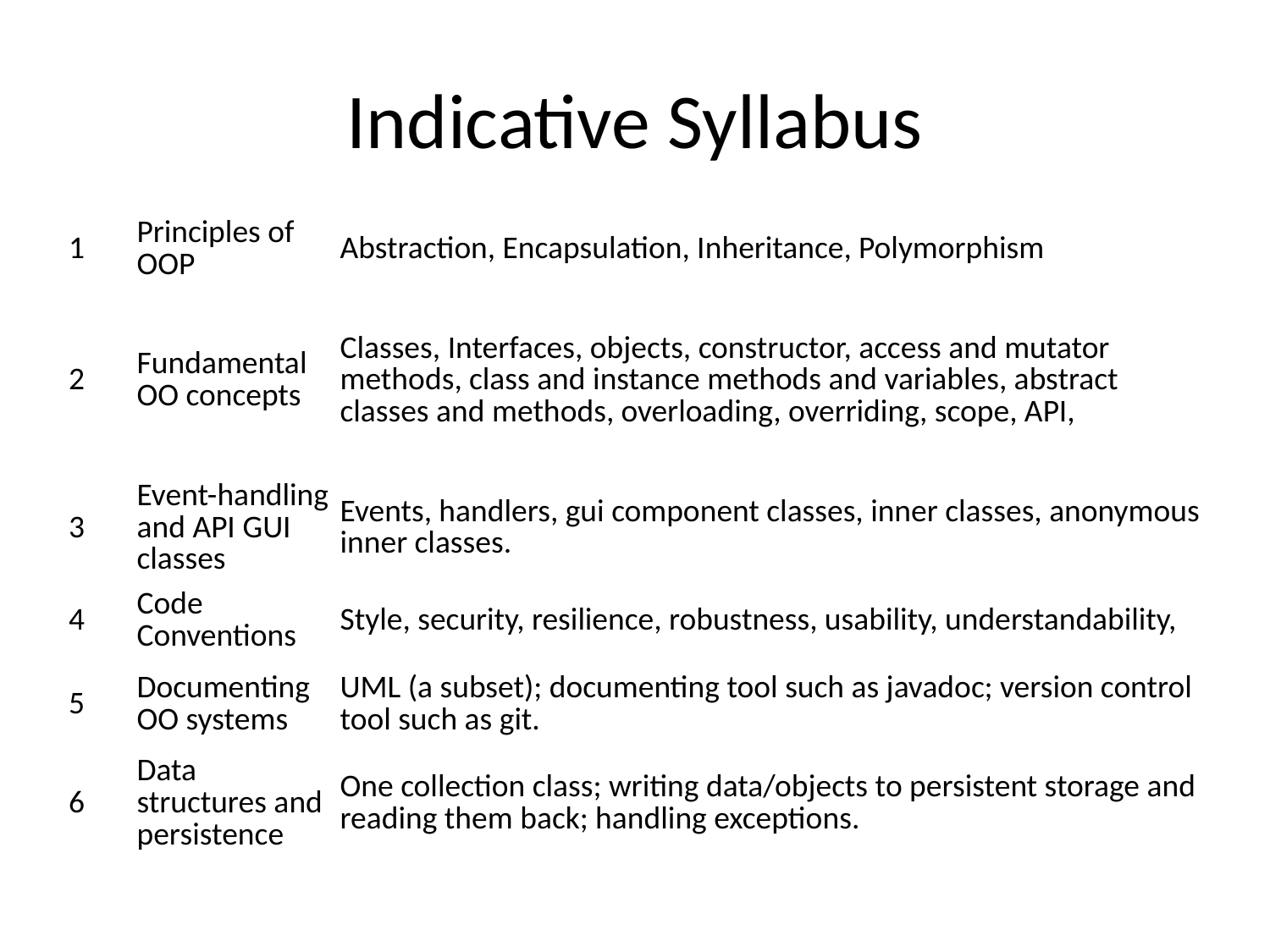

# Indicative Syllabus
| 1 | Principles of OOP | Abstraction, Encapsulation, Inheritance, Polymorphism |
| --- | --- | --- |
| 2 | Fundamental OO concepts | Classes, Interfaces, objects, constructor, access and mutator methods, class and instance methods and variables, abstract classes and methods, overloading, overriding, scope, API, |
| 3 | Event-handling and API GUI classes | Events, handlers, gui component classes, inner classes, anonymous inner classes. |
| 4 | Code Conventions | Style, security, resilience, robustness, usability, understandability, |
| 5 | Documenting OO systems | UML (a subset); documenting tool such as javadoc; version control tool such as git. |
| 6 | Data structures and persistence | One collection class; writing data/objects to persistent storage and reading them back; handling exceptions. |